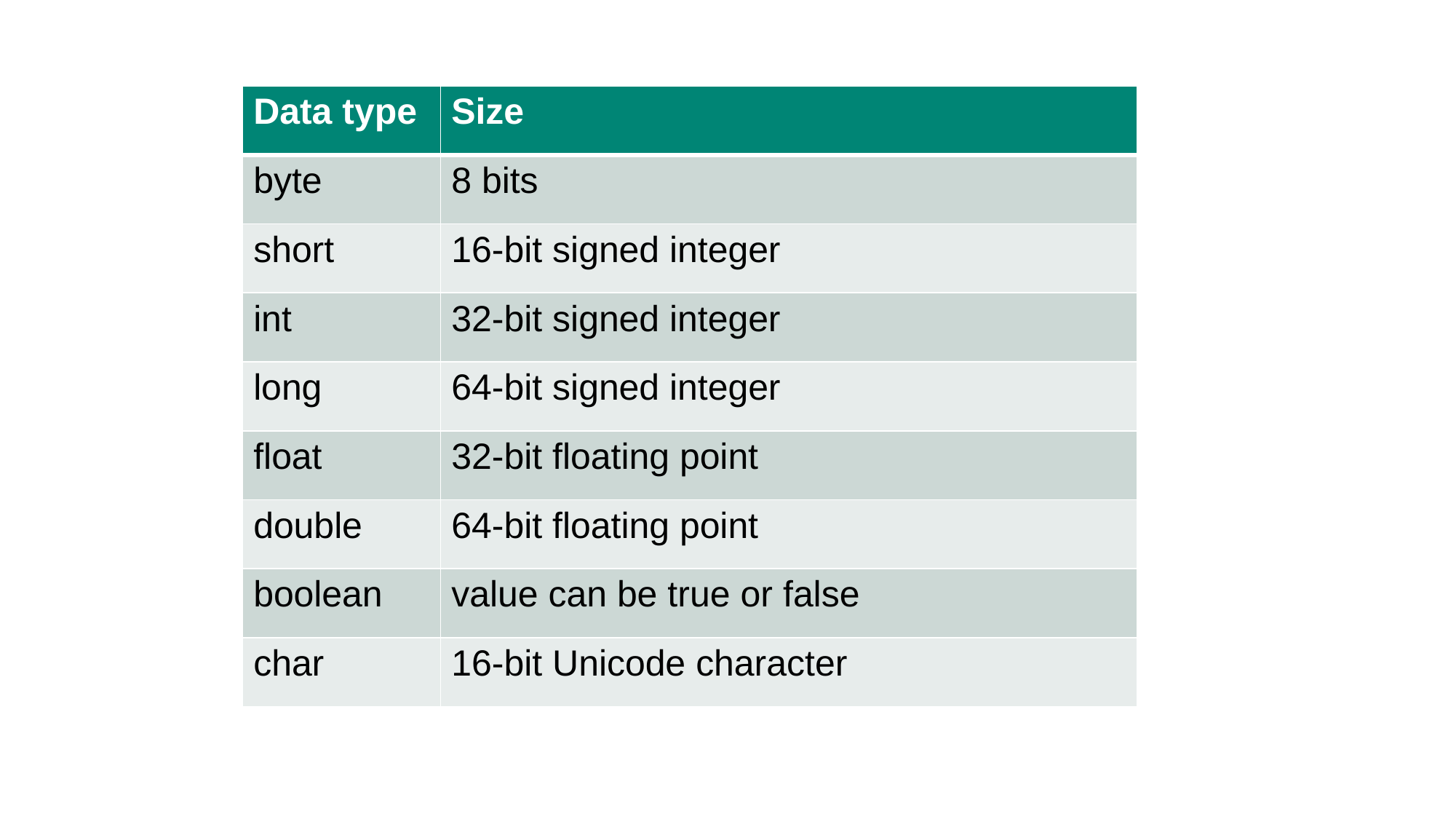

| Data type | Size |
| --- | --- |
| byte | 8 bits |
| short | 16-bit signed integer |
| int | 32-bit signed integer |
| long | 64-bit signed integer |
| float | 32-bit floating point |
| double | 64-bit floating point |
| boolean | value can be true or false |
| char | 16-bit Unicode character |